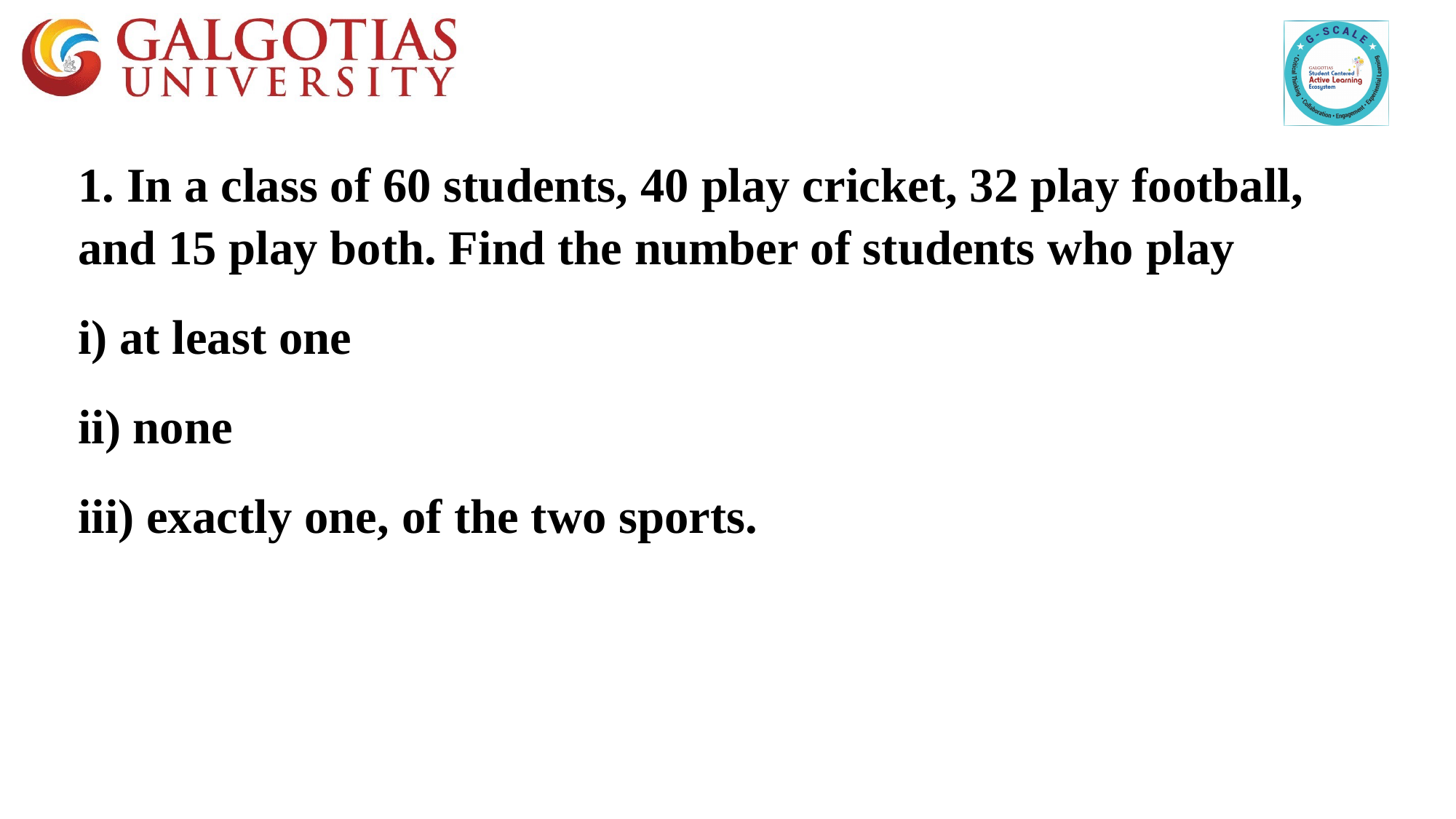

1. In a class of 60 students, 40 play cricket, 32 play football, and 15 play both. Find the number of students who play
i) at least one
ii) none
iii) exactly one, of the two sports.